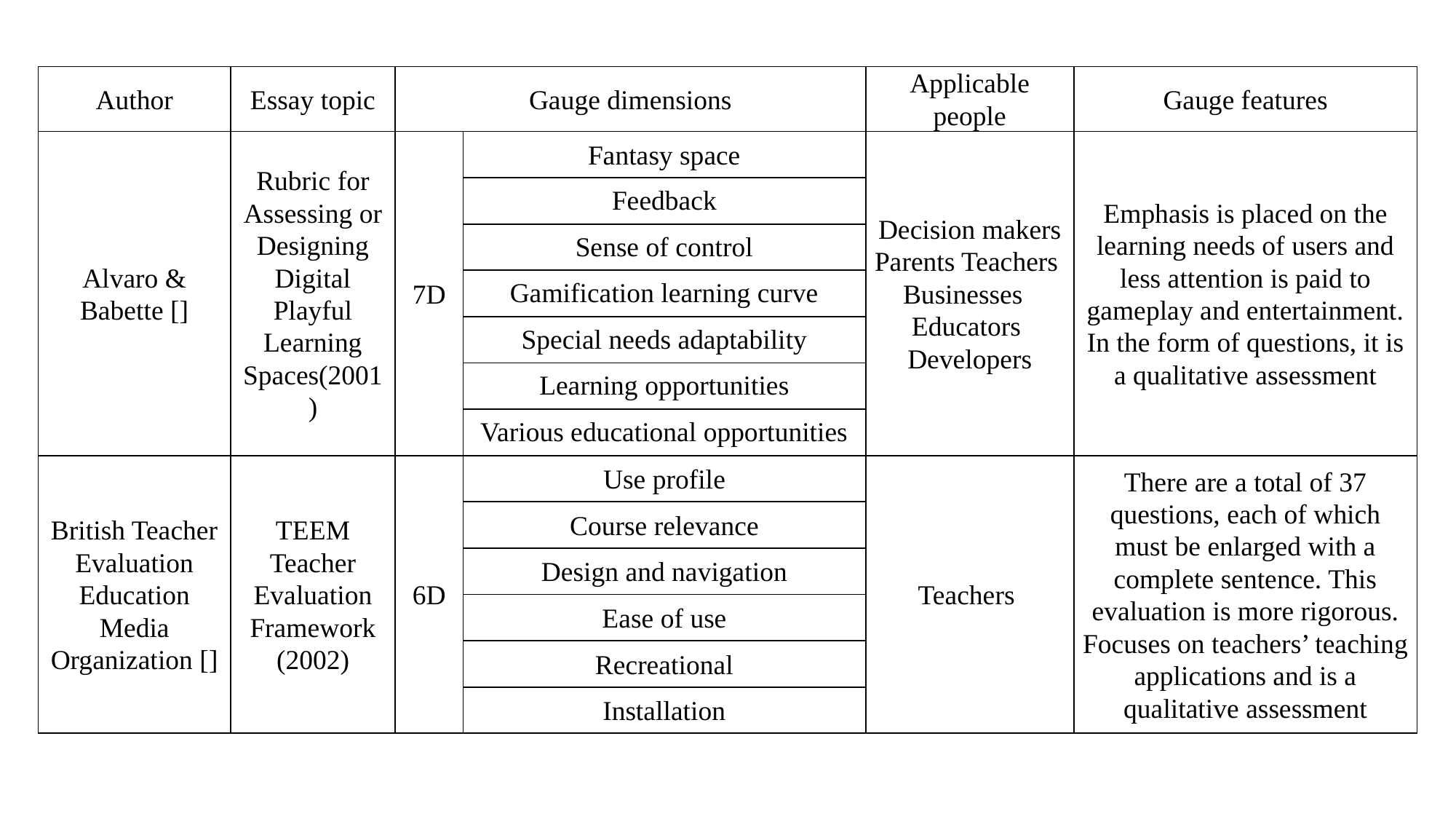

| Author | Essay topic | Gauge dimensions |  | Applicable people | Gauge features |
| --- | --- | --- | --- | --- | --- |
| Alvaro & Babette [] | Rubric for Assessing or Designing Digital Playful Learning Spaces(2001) | 7D | Fantasy space | Decision makers Parents Teachers Businesses Educators Developers | Emphasis is placed on the learning needs of users and less attention is paid to gameplay and entertainment. In the form of questions, it is a qualitative assessment |
|  |  |  | Feedback |  |  |
|  |  |  | Sense of control |  |  |
|  |  |  | Gamification learning curve |  |  |
|  |  |  | Special needs adaptability |  |  |
|  |  |  | Learning opportunities |  |  |
|  |  |  | Various educational opportunities |  |  |
| British Teacher Evaluation Education Media Organization [] | TEEM Teacher Evaluation Framework (2002) | 6D | Use profile | Teachers | There are a total of 37 questions, each of which must be enlarged with a complete sentence. This evaluation is more rigorous. Focuses on teachers’ teaching applications and is a qualitative assessment |
|  |  |  | Course relevance |  |  |
|  |  |  | Design and navigation |  |  |
|  |  |  | Ease of use |  |  |
|  |  |  | Recreational |  |  |
|  |  |  | Installation |  |  |